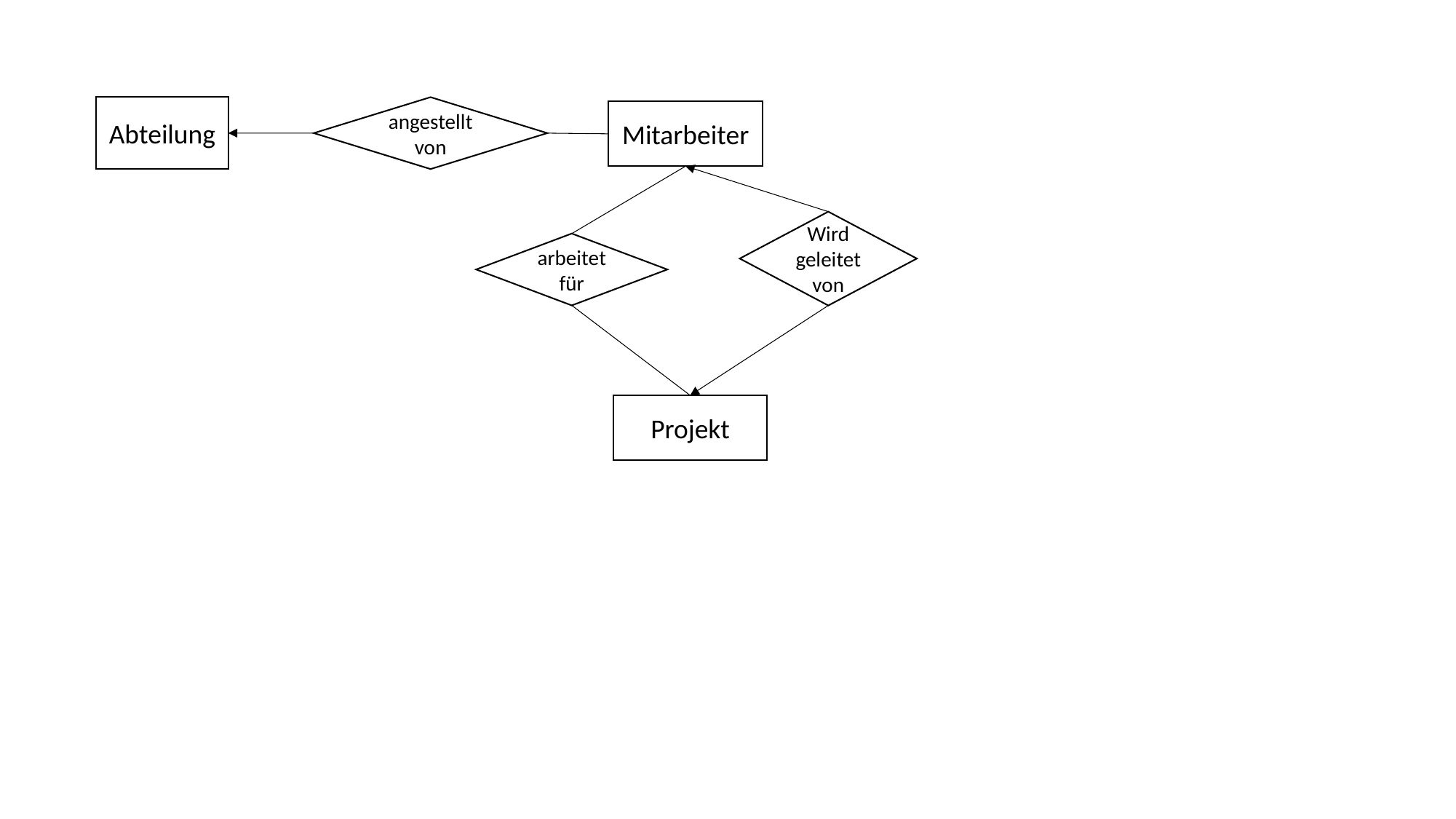

Abteilung
angestellt von
Mitarbeiter
Wird geleitet von
arbeitet für
Projekt